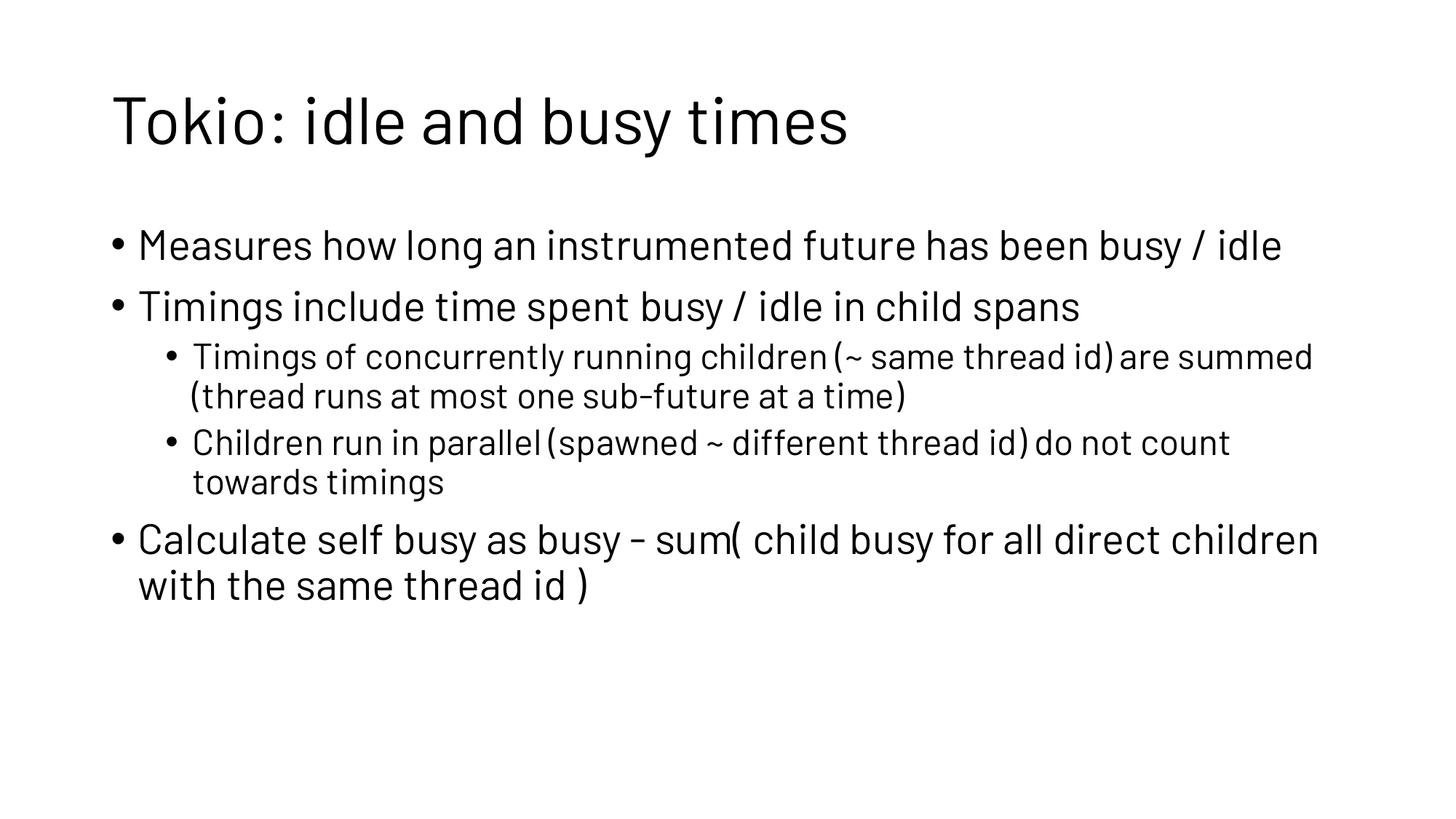

# Tokio: idle and busy times
Measures how long an instrumented future has been busy / idle
Timings include time spent busy / idle in child spans
Timings of concurrently running children (~ same thread id) are summed (thread runs at most one sub-future at a time)
Children run in parallel (spawned ~ different thread id) do not count towards timings
Calculate self busy as busy - sum( child busy for all direct children with the same thread id )